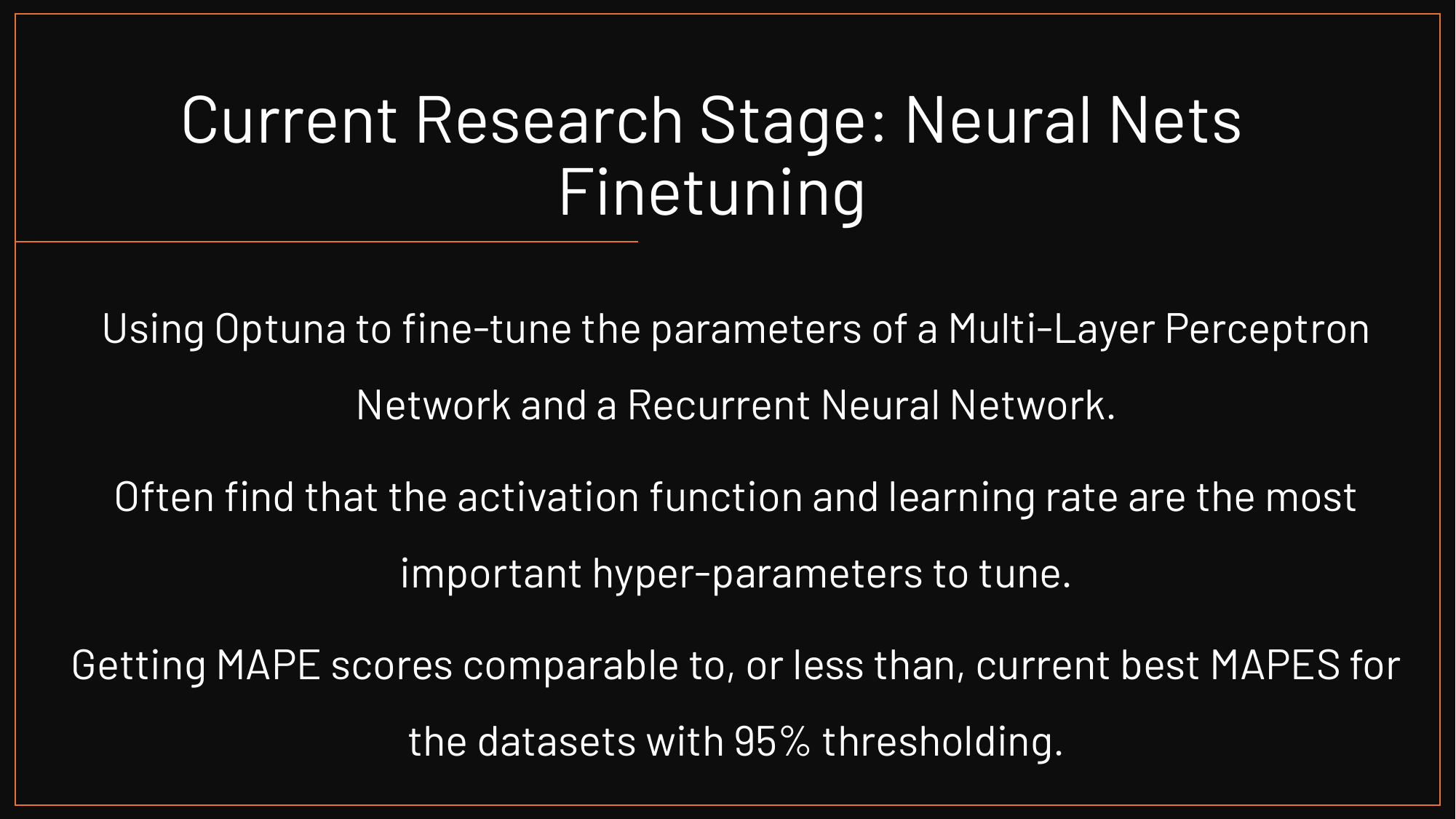

# Current Research Stage: Neural Nets Finetuning
Using Optuna to fine-tune the parameters of a Multi-Layer Perceptron Network and a Recurrent Neural Network.
Often find that the activation function and learning rate are the most important hyper-parameters to tune.
Getting MAPE scores comparable to, or less than, current best MAPES for the datasets with 95% thresholding.